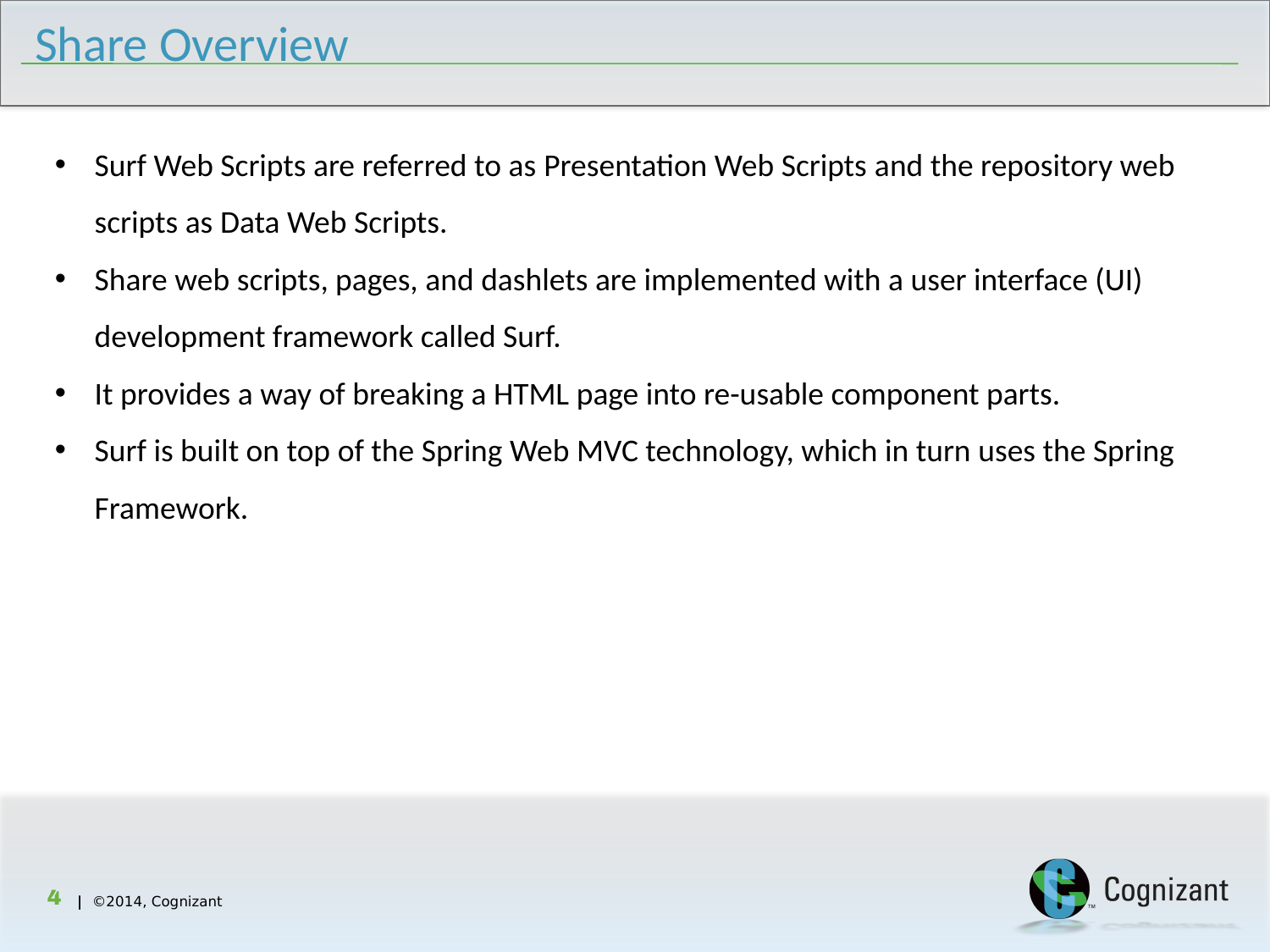

Share Overview
Surf Web Scripts are referred to as Presentation Web Scripts and the repository web scripts as Data Web Scripts.
Share web scripts, pages, and dashlets are implemented with a user interface (UI) development framework called Surf.
It provides a way of breaking a HTML page into re-usable component parts.
Surf is built on top of the Spring Web MVC technology, which in turn uses the Spring Framework.
4